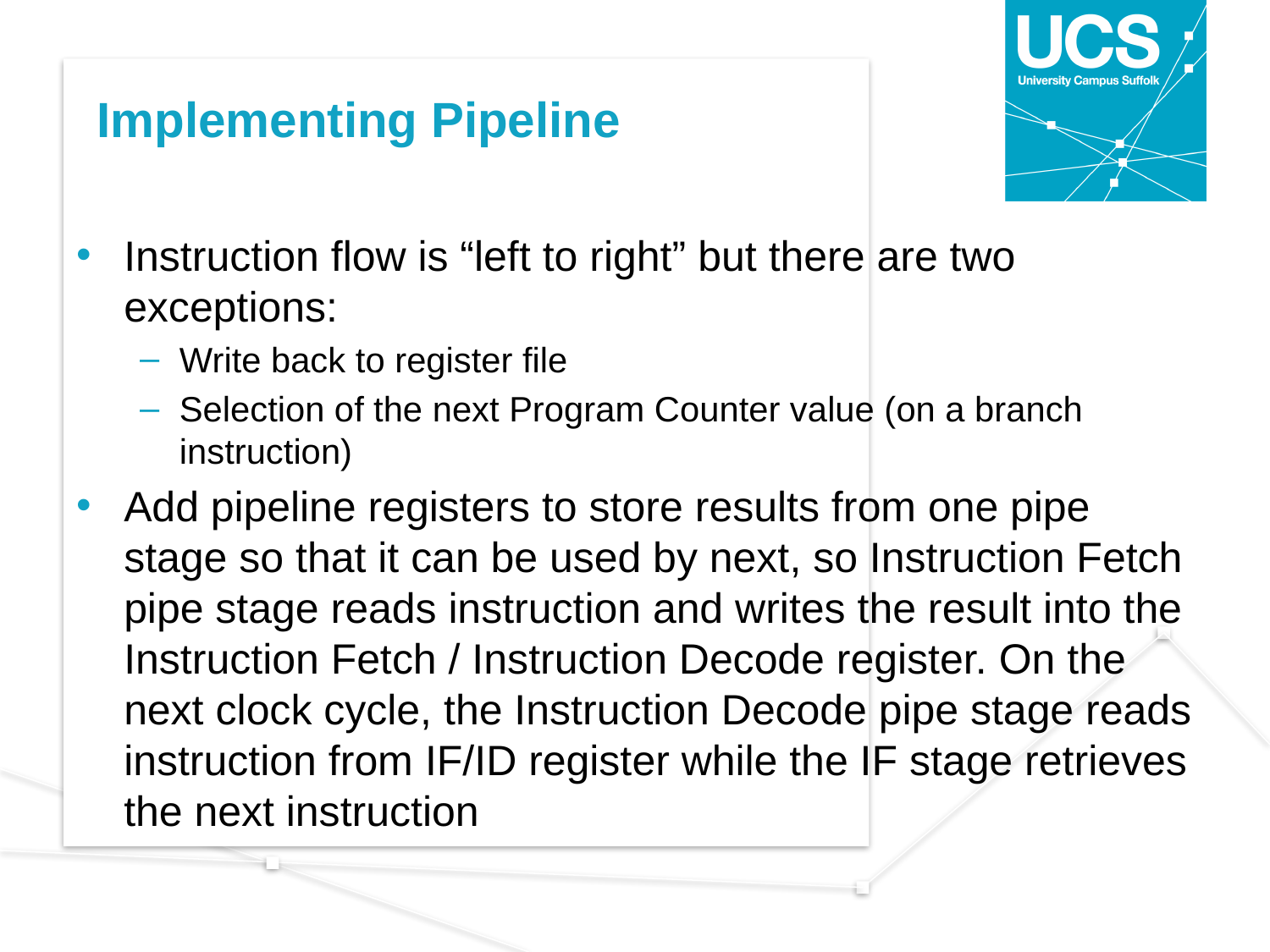

# Implementing Pipeline
Instruction flow is “left to right” but there are two exceptions:
Write back to register file
Selection of the next Program Counter value (on a branch instruction)
Add pipeline registers to store results from one pipe stage so that it can be used by next, so Instruction Fetch pipe stage reads instruction and writes the result into the Instruction Fetch / Instruction Decode register. On the next clock cycle, the Instruction Decode pipe stage reads instruction from IF/ID register while the IF stage retrieves the next instruction